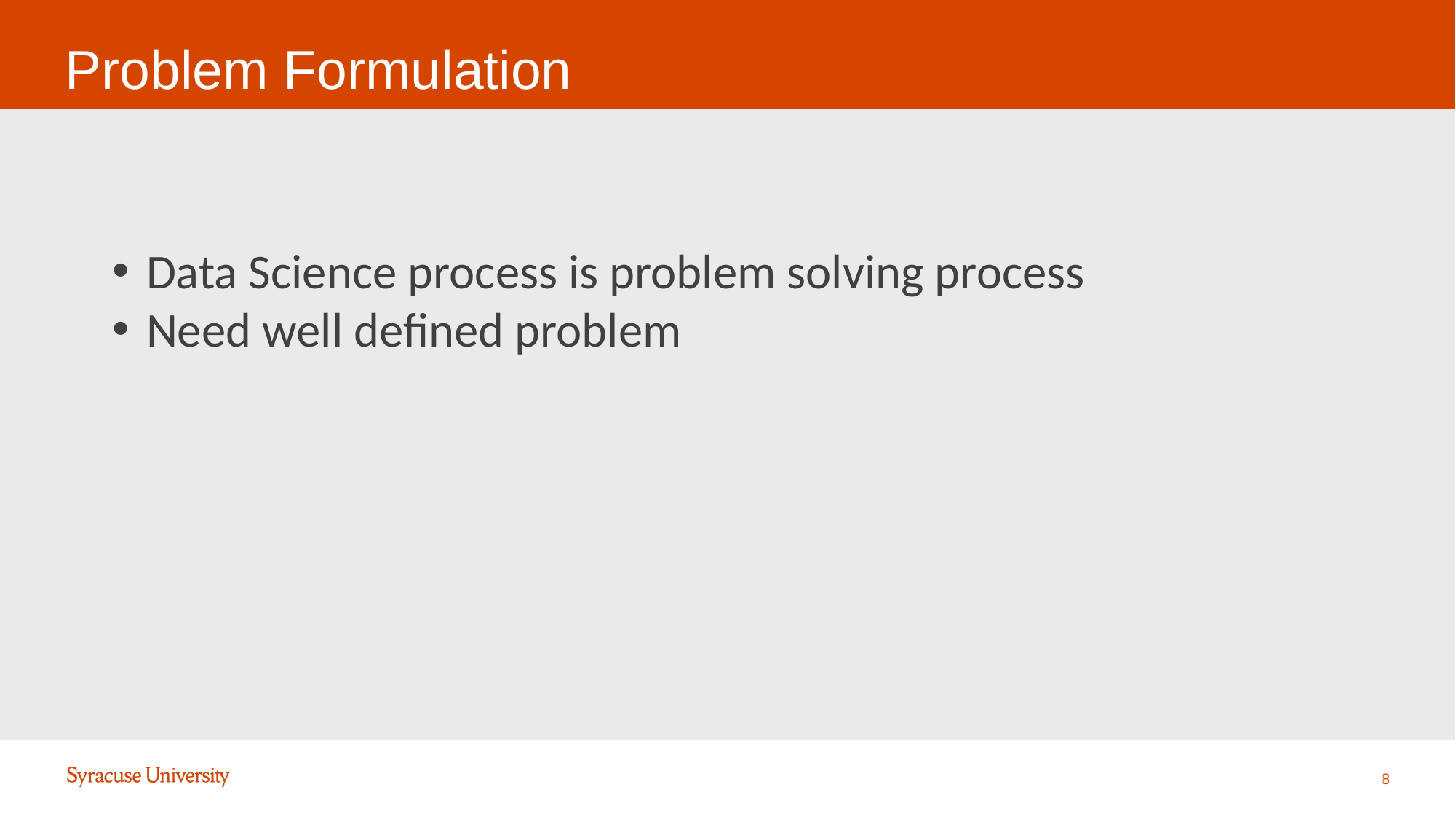

Problem Formulation
Data Science process is problem solving process
Need well defined problem

8